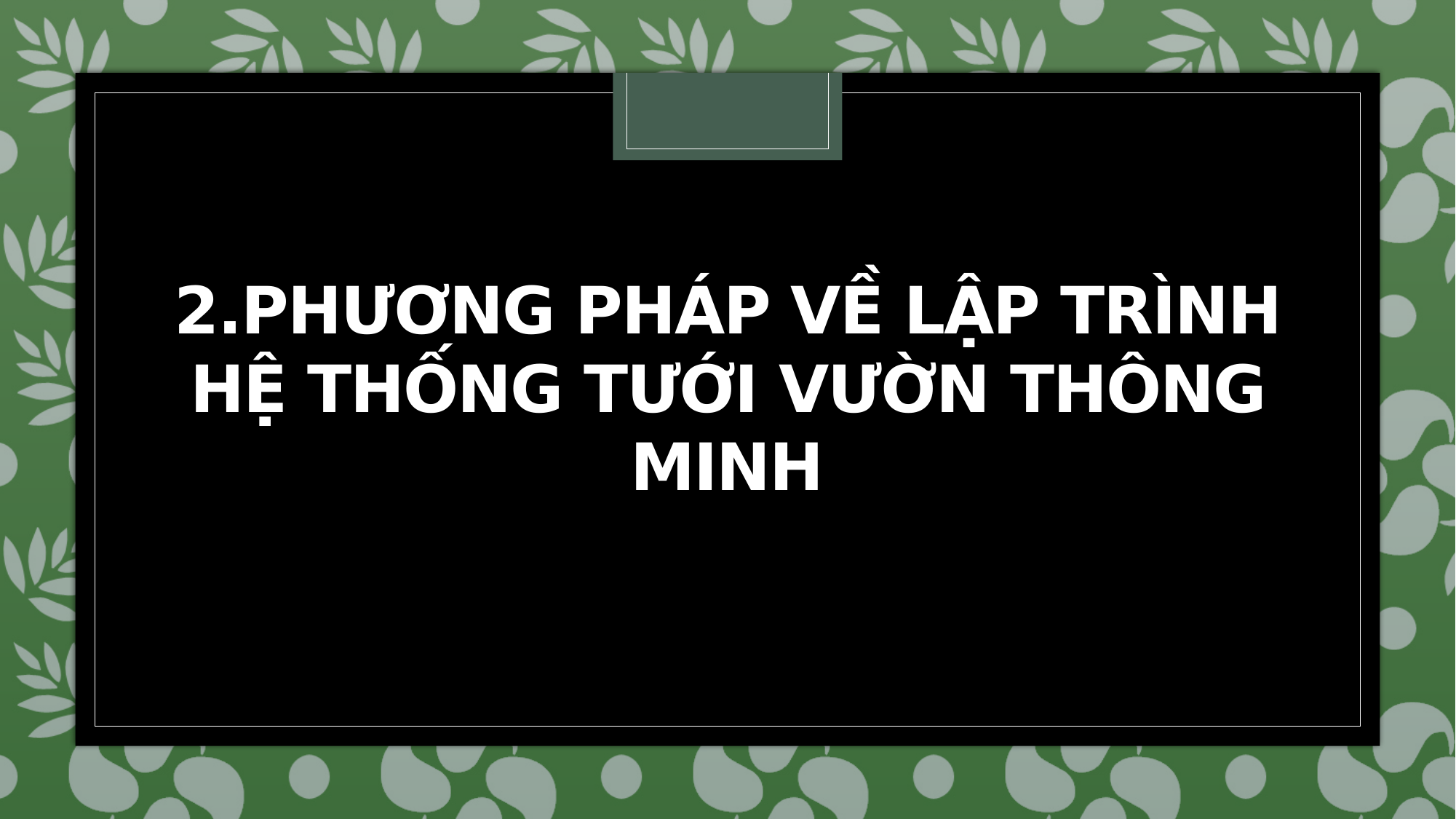

# 2.Phương pháp về lập trình hệ thống tưới vườn thông minh